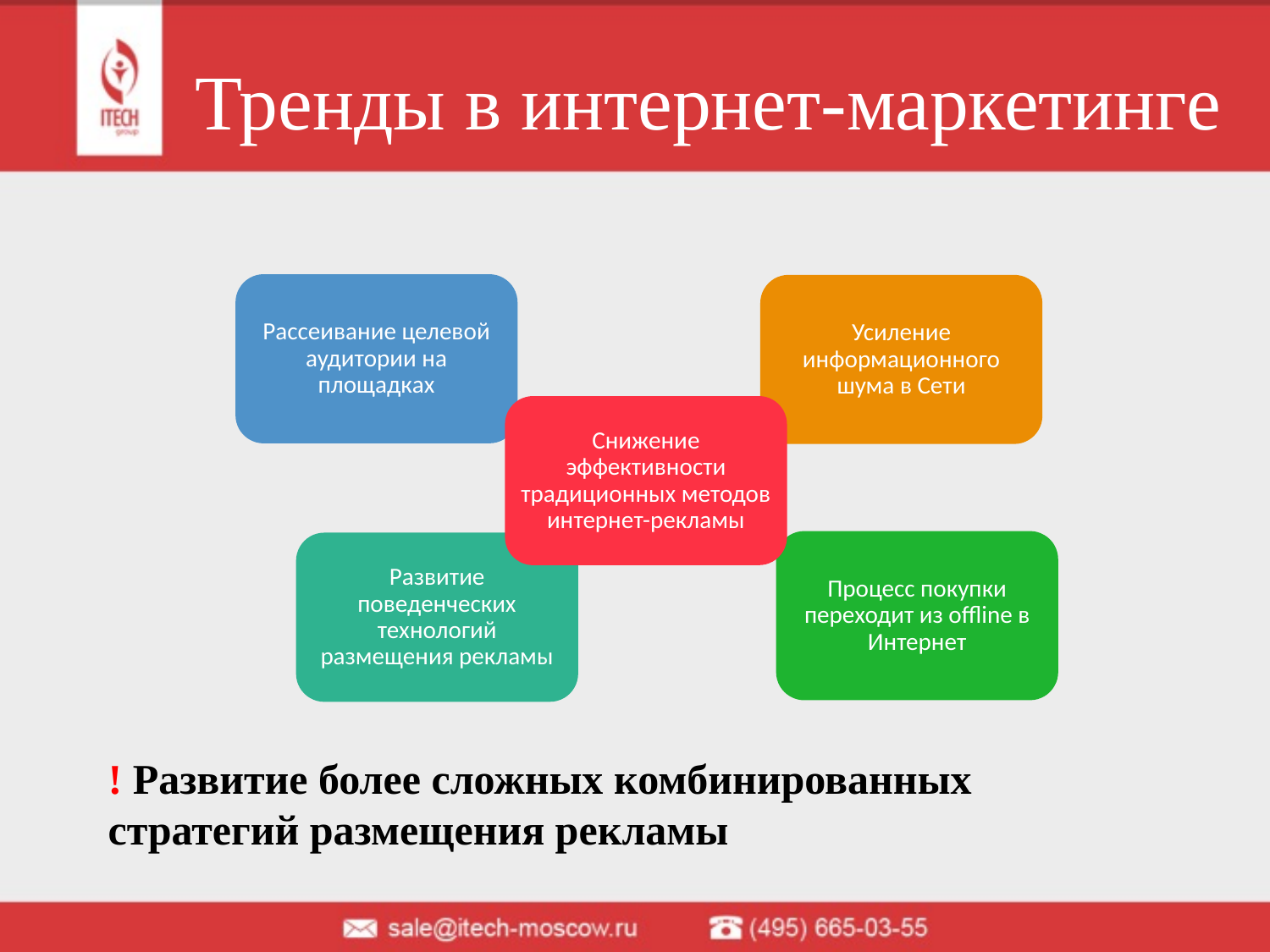

# Тренды в интернет-маркетинге
Рассеивание целевой аудитории на площадках
Усиление информационного шума в Сети
Развитие поведенческих технологий размещения рекламы
Процесс покупки переходит из offline в Интернет
Снижение эффективности традиционных методов интернет-рекламы

! Развитие более сложных комбинированных стратегий размещения рекламы